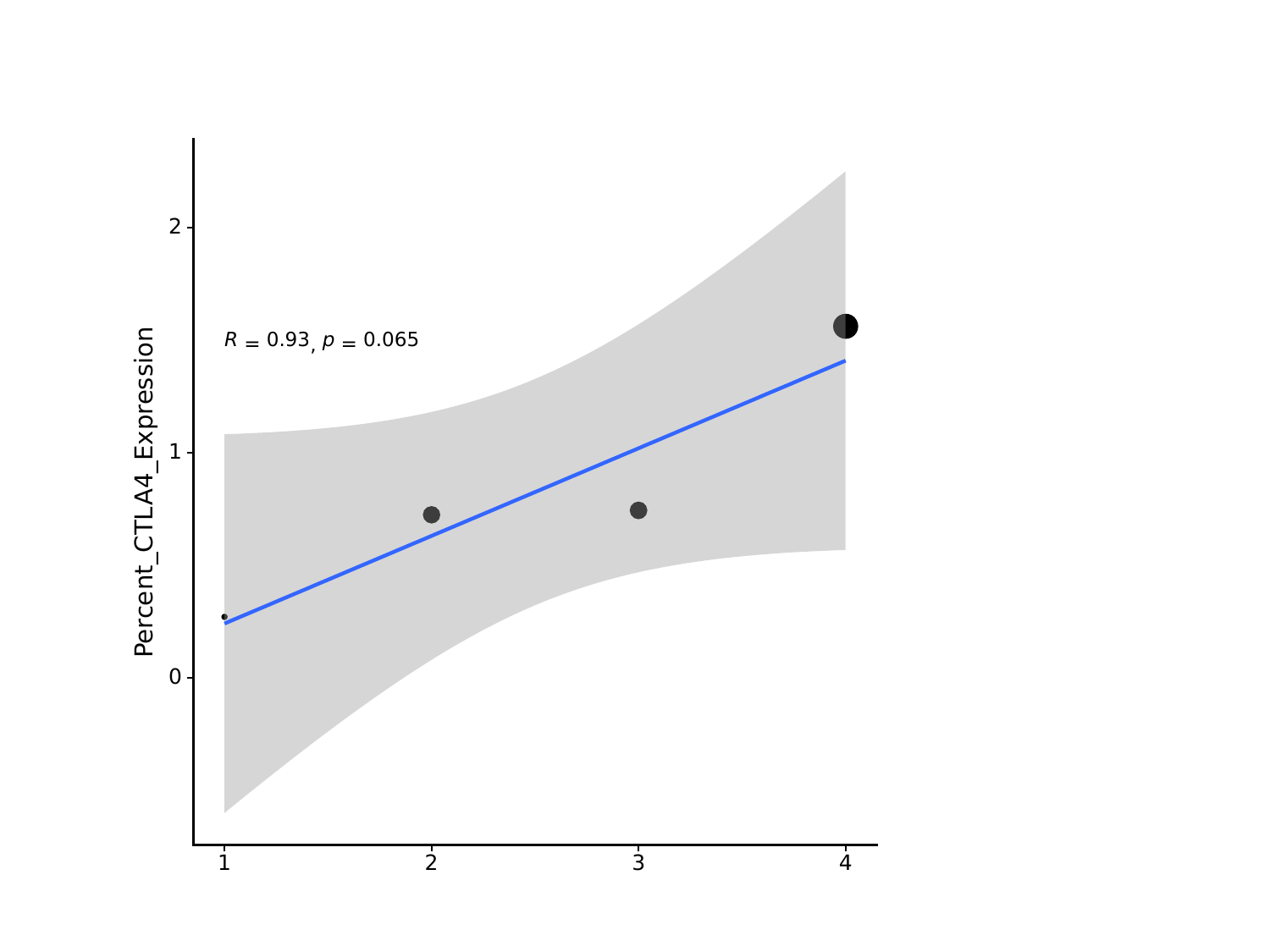

#

2

p
0.93
0.065
R
=
=
,

1

Percent_CTLA4_Expression

0

3
2
1
4